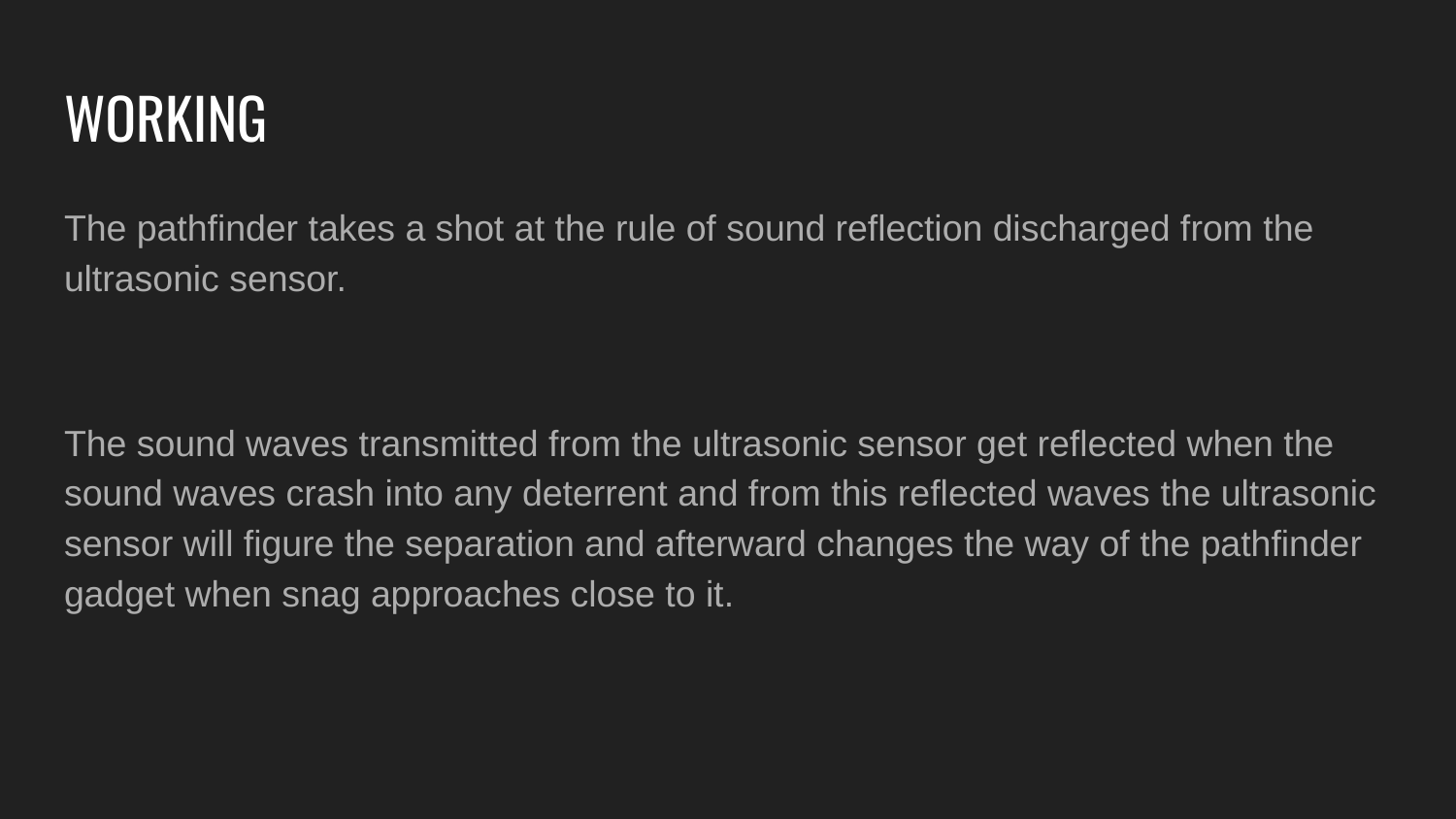

# WORKING
The pathfinder takes a shot at the rule of sound reflection discharged from the ultrasonic sensor.

The sound waves transmitted from the ultrasonic sensor get reflected when the sound waves crash into any deterrent and from this reflected waves the ultrasonic sensor will figure the separation and afterward changes the way of the pathfinder gadget when snag approaches close to it.